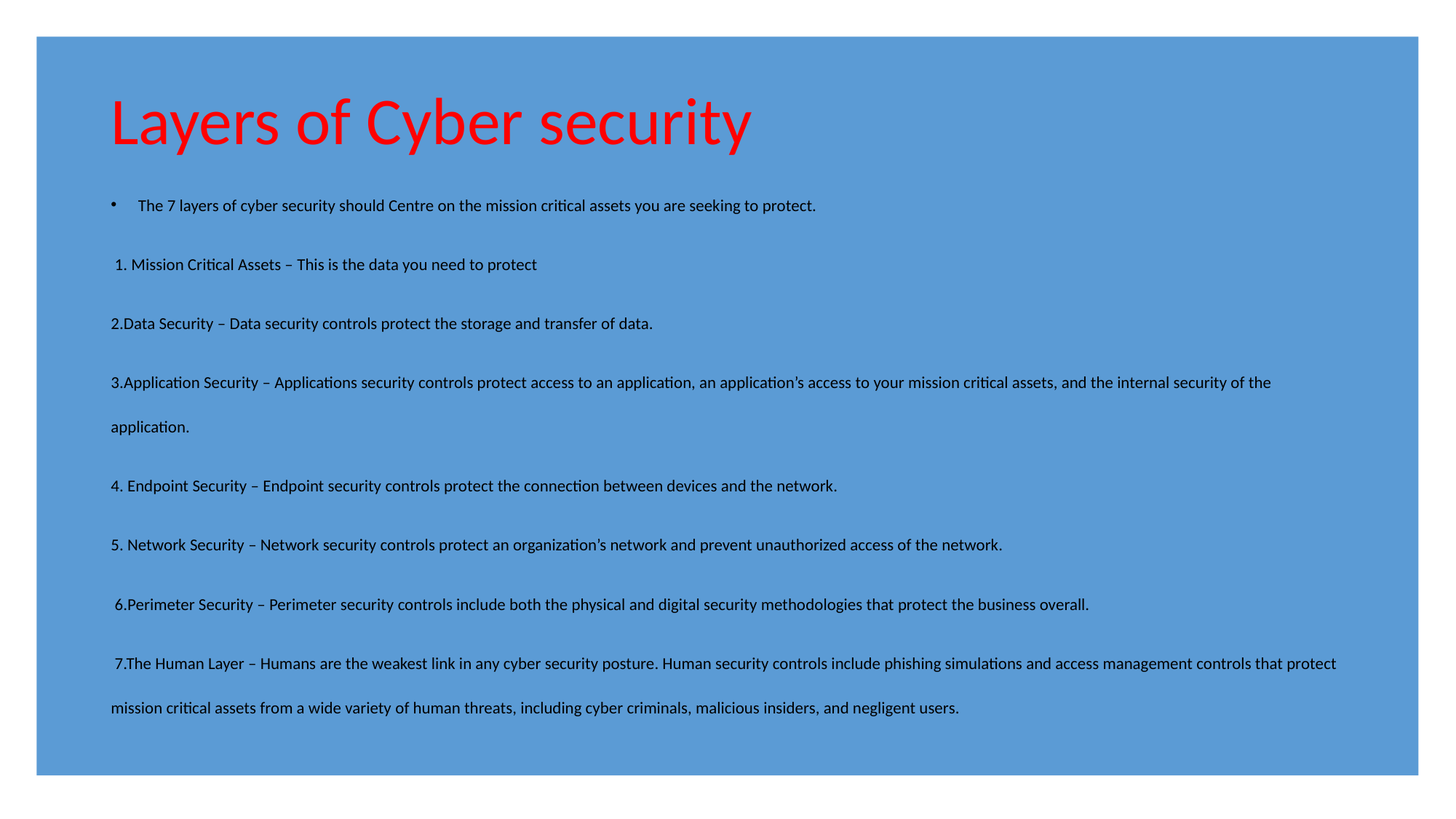

# Layers of Cyber security
The 7 layers of cyber security should Centre on the mission critical assets you are seeking to protect.
 1. Mission Critical Assets – This is the data you need to protect
2.Data Security – Data security controls protect the storage and transfer of data.
3.Application Security – Applications security controls protect access to an application, an application’s access to your mission critical assets, and the internal security of the application.
4. Endpoint Security – Endpoint security controls protect the connection between devices and the network.
5. Network Security – Network security controls protect an organization’s network and prevent unauthorized access of the network.
 6.Perimeter Security – Perimeter security controls include both the physical and digital security methodologies that protect the business overall.
 7.The Human Layer – Humans are the weakest link in any cyber security posture. Human security controls include phishing simulations and access management controls that protect mission critical assets from a wide variety of human threats, including cyber criminals, malicious insiders, and negligent users.